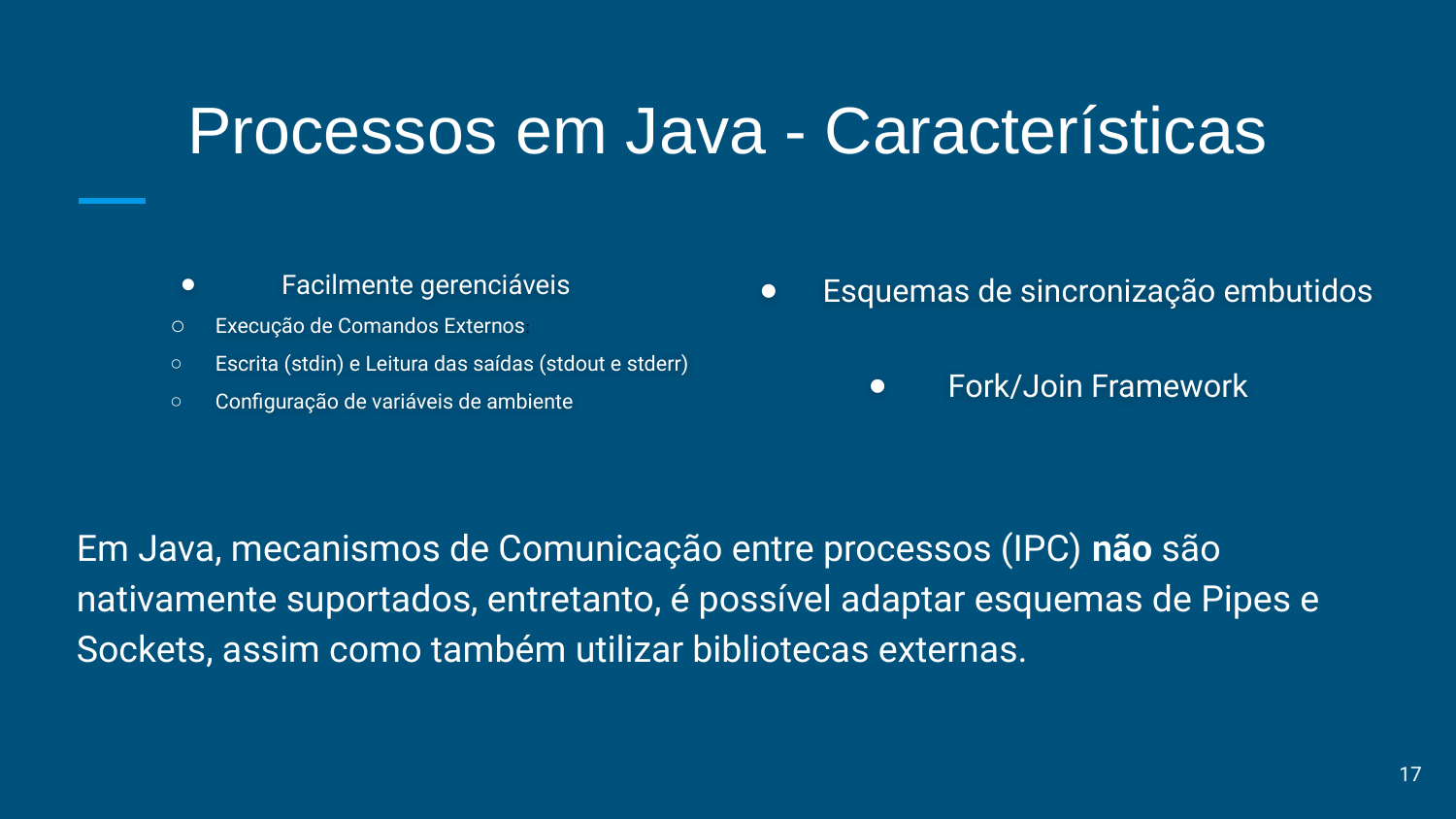

# Processos em Java - Características

Em Java, mecanismos de Comunicação entre processos (IPC) não são nativamente suportados, entretanto, é possível adaptar esquemas de Pipes e Sockets, assim como também utilizar bibliotecas externas.
Facilmente gerenciáveis
Execução de Comandos Externos:
Escrita (stdin) e Leitura das saídas (stdout e stderr)
Configuração de variáveis de ambiente
Esquemas de sincronização embutidos
Fork/Join Framework
17